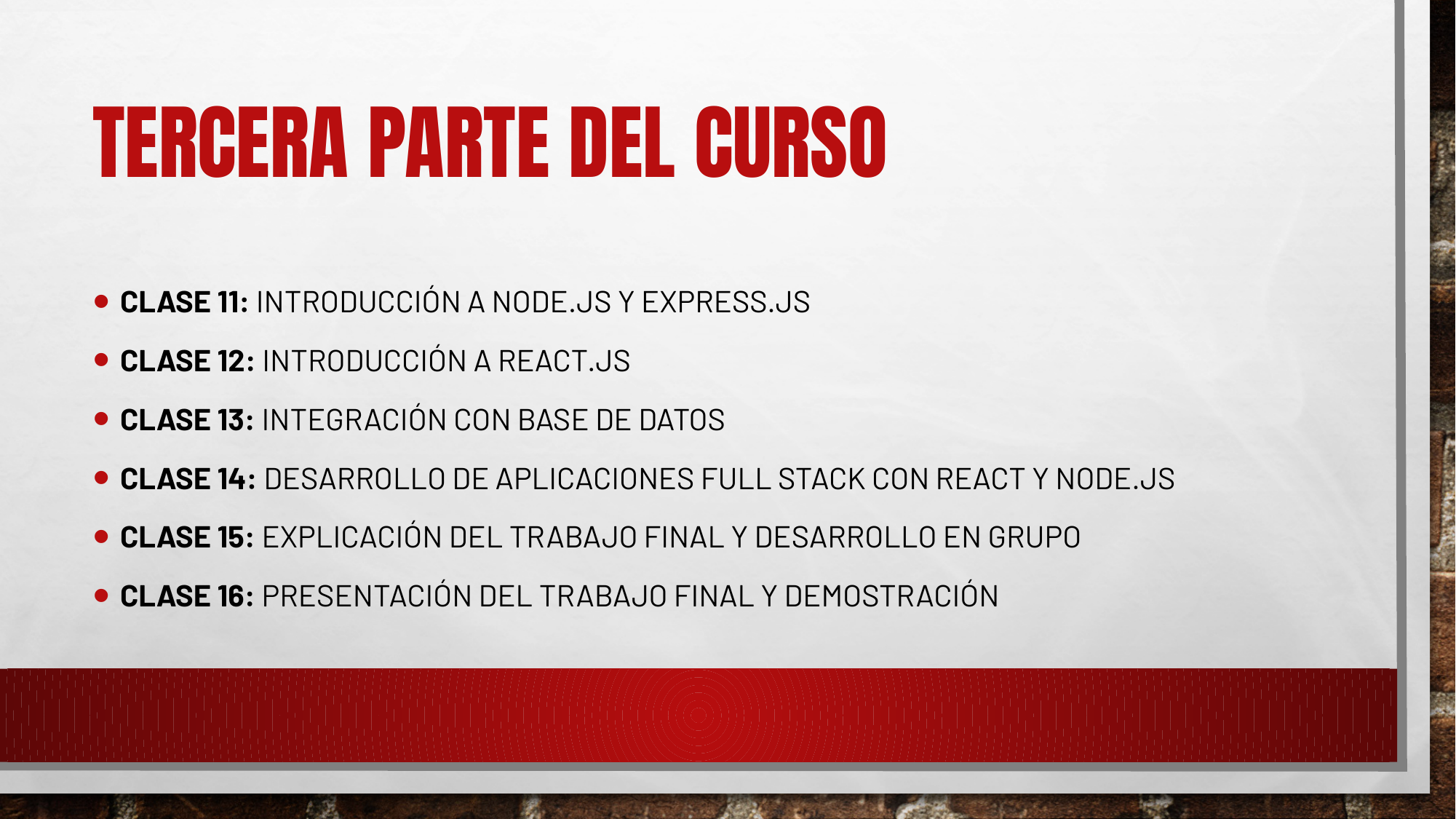

# tercera parte del curso
Clase 11: Introducción a Node.js y Express.js
Clase 12: Introducción a React.js
Clase 13: Integración con base de datos
Clase 14: Desarrollo de Aplicaciones Full Stack con React y Node.js
Clase 15: Explicación del trabajo final y desarrollo en grupo
Clase 16: Presentación del trabajo final y demostración